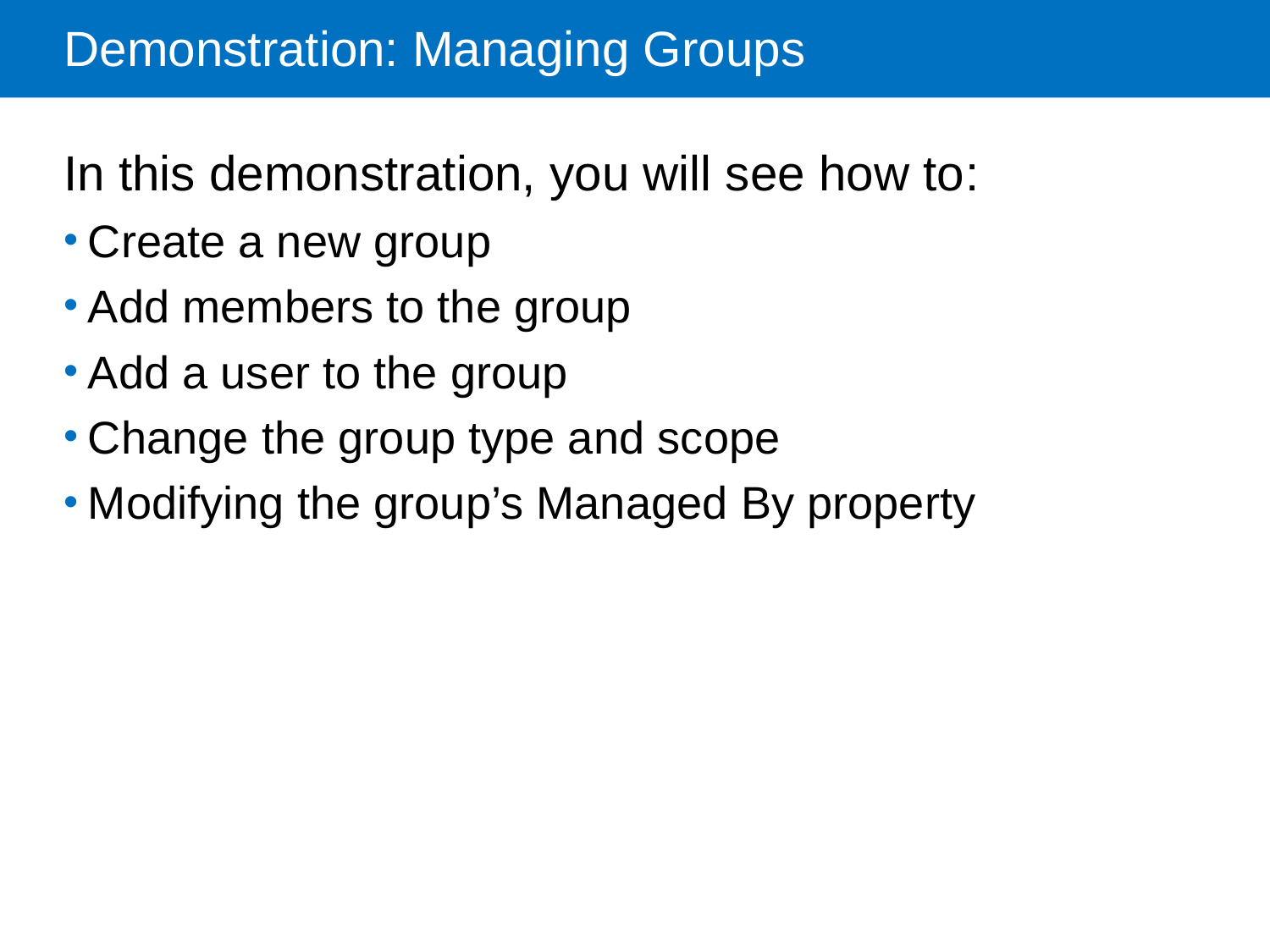

# Demonstration: Managing Groups
In this demonstration, you will see how to:
Create a new group
Add members to the group
Add a user to the group
Change the group type and scope
Modifying the group’s Managed By property